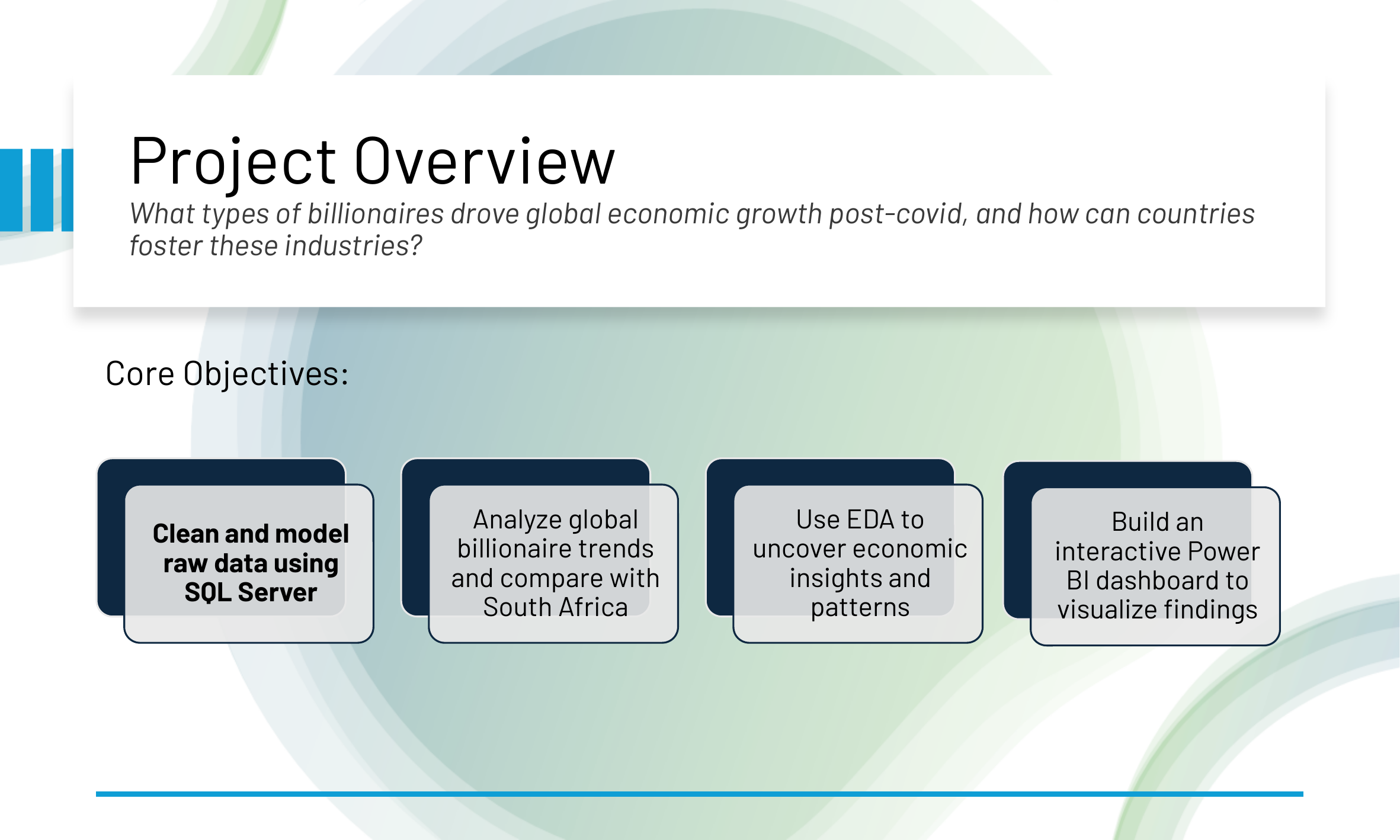

# Project Overview What types of billionaires drove global economic growth post-covid, and how can countries foster these industries?

Core Objectives:
Clean and model raw data using SQL Server
Analyze global billionaire trends and compare with South Africa
Use EDA to uncover economic insights and patterns
Build an interactive Power BI dashboard to visualize findings